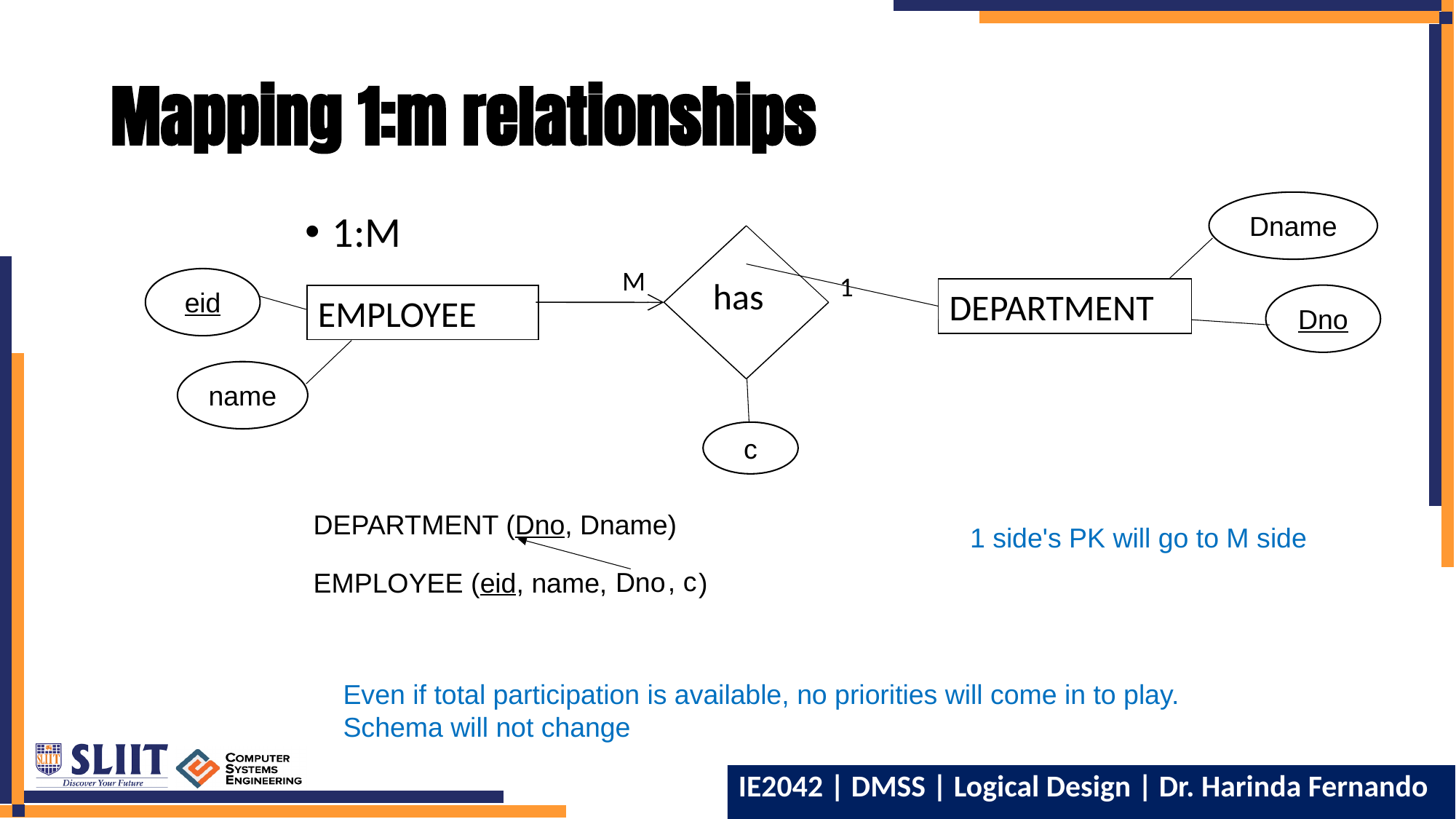

# Mapping 1:m relationships
Dname
1:M

has

DEPARTMENT
EMPLOYEE

M
1
eid

Dno
name
c
DEPARTMENT (Dno, Dname)
1 side's PK will go to M side
, c
Dno
EMPLOYEE (eid, name,            )
Even if total participation is available, no priorities will come in to play.
Schema will not change
22
22
IE2042 | DMSS | Logical Design | Dr. Harinda Fernando